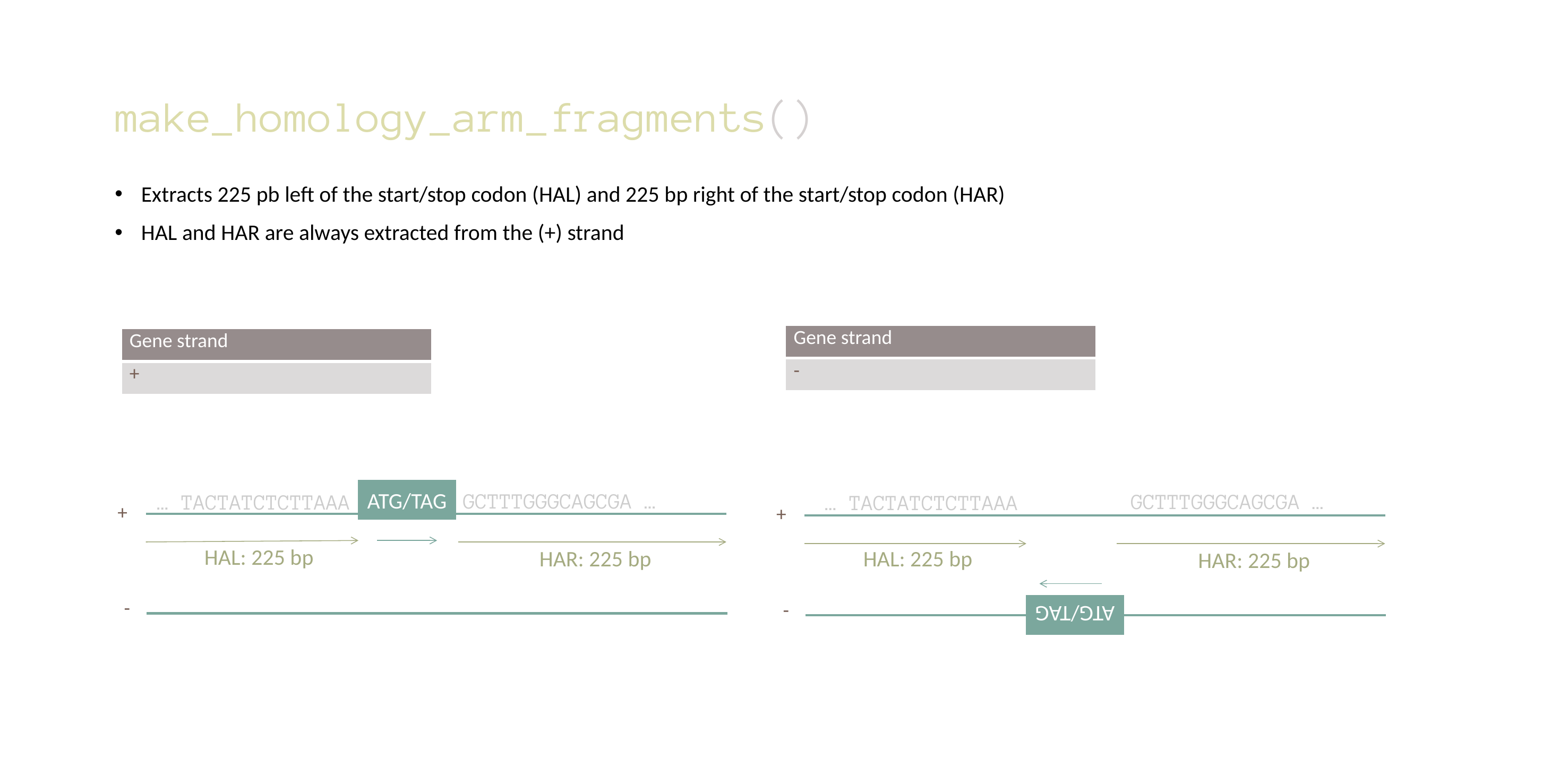

# make_homology_arm_fragments()
Extracts 225 pb left of the start/stop codon (HAL) and 225 bp right of the start/stop codon (HAR)
HAL and HAR are always extracted from the (+) strand
| Gene strand |
| --- |
| - |
| Gene strand |
| --- |
| + |
ATG/TAG
+
HAL: 225 bp
HAR: 225 bp
-
GCTTTGGGCAGCGA …
GCTTTGGGCAGCGA …
… TACTATCTCTTAAA
… TACTATCTCTTAAA
+
HAL: 225 bp
HAR: 225 bp
-
ATG/TAG